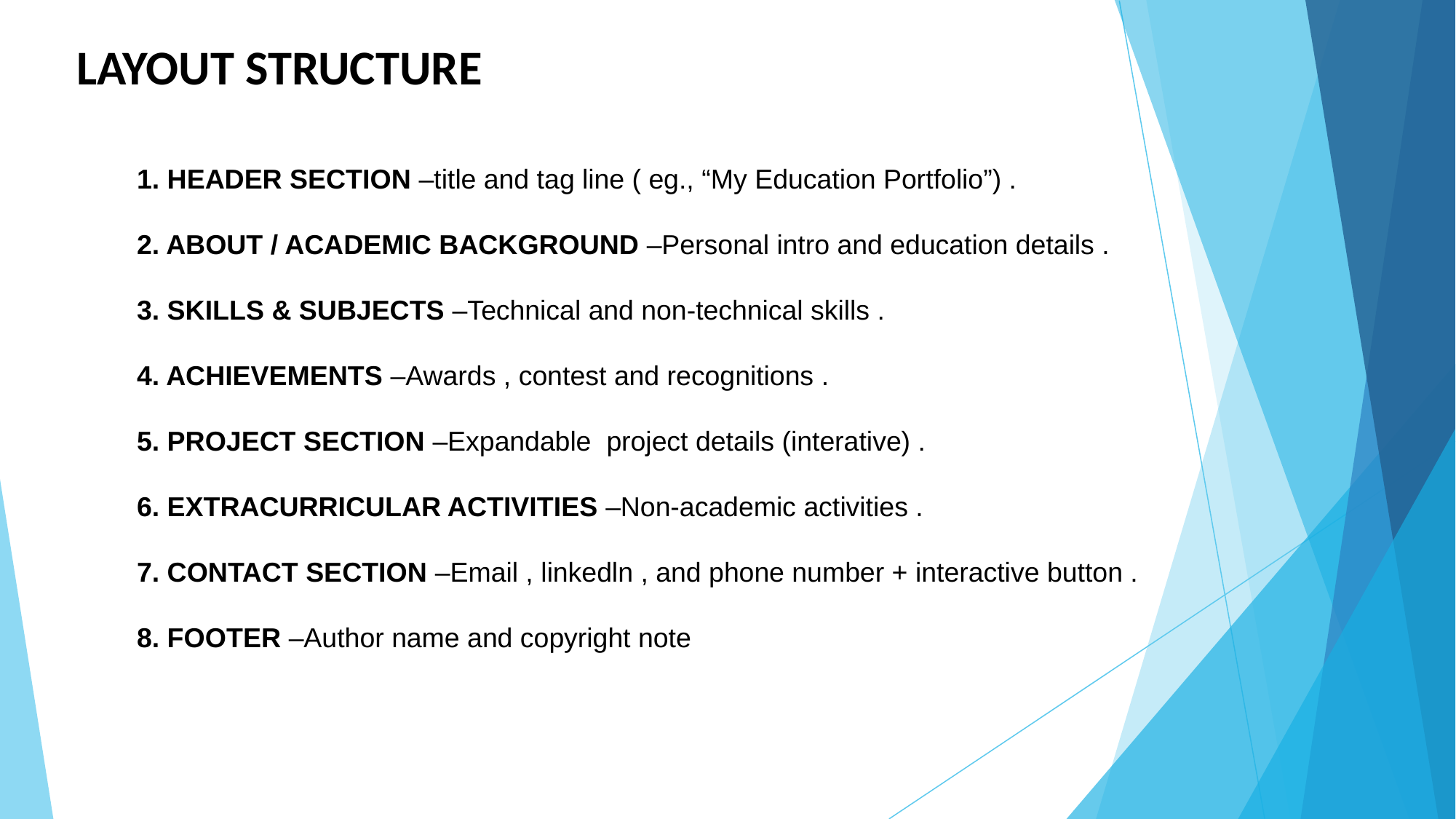

# LAYOUT STRUCTURE
1. HEADER SECTION –title and tag line ( eg., “My Education Portfolio”) .

2. ABOUT / ACADEMIC BACKGROUND –Personal intro and education details .

3. SKILLS & SUBJECTS –Technical and non-technical skills .

4. ACHIEVEMENTS –Awards , contest and recognitions .

5. PROJECT SECTION –Expandable  project details (interative) .

6. EXTRACURRICULAR ACTIVITIES –Non-academic activities .

7. CONTACT SECTION –Email , linkedln , and phone number + interactive button .

8. FOOTER –Author name and copyright note